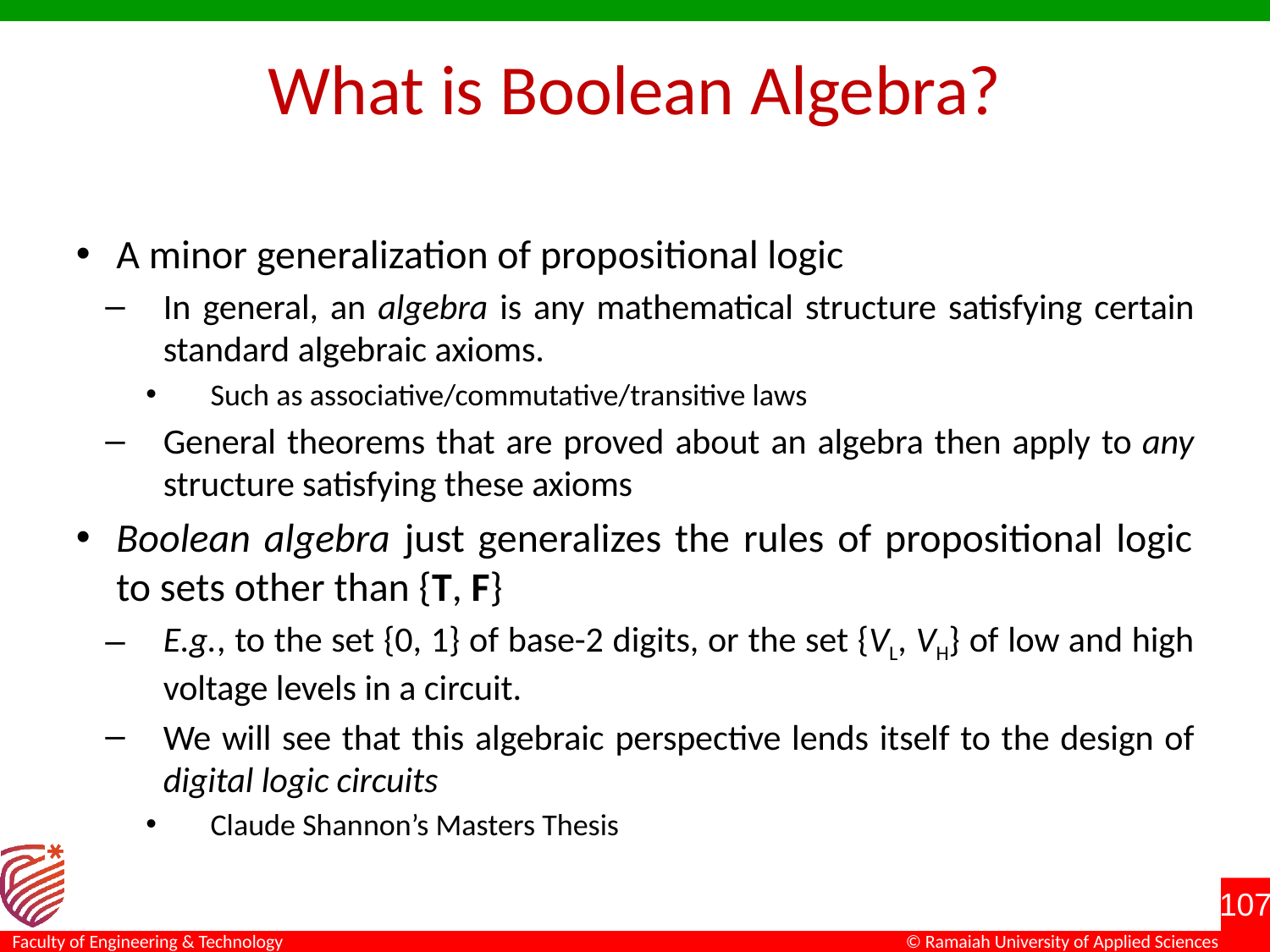

# What is Boolean Algebra?
A minor generalization of propositional logic
In general, an algebra is any mathematical structure satisfying certain standard algebraic axioms.
Such as associative/commutative/transitive laws
General theorems that are proved about an algebra then apply to any structure satisfying these axioms
Boolean algebra just generalizes the rules of propositional logic to sets other than {T, F}
E.g., to the set {0, 1} of base-2 digits, or the set {VL, VH} of low and high voltage levels in a circuit.
We will see that this algebraic perspective lends itself to the design of digital logic circuits
Claude Shannon’s Masters Thesis